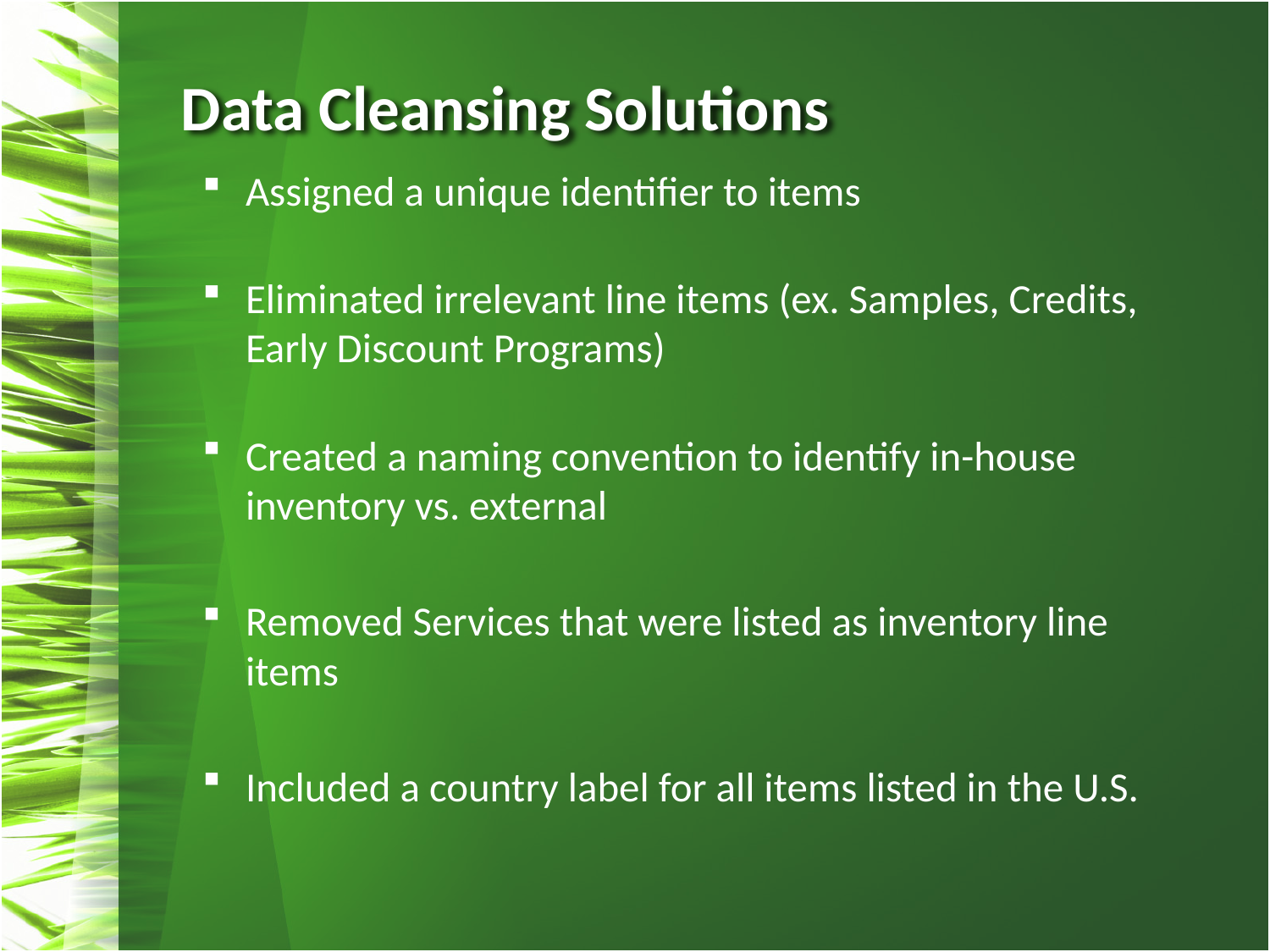

# Data Cleansing Solutions
Assigned a unique identifier to items
Eliminated irrelevant line items (ex. Samples, Credits, Early Discount Programs)
Created a naming convention to identify in-house inventory vs. external

Removed Services that were listed as inventory line items

Included a country label for all items listed in the U.S.